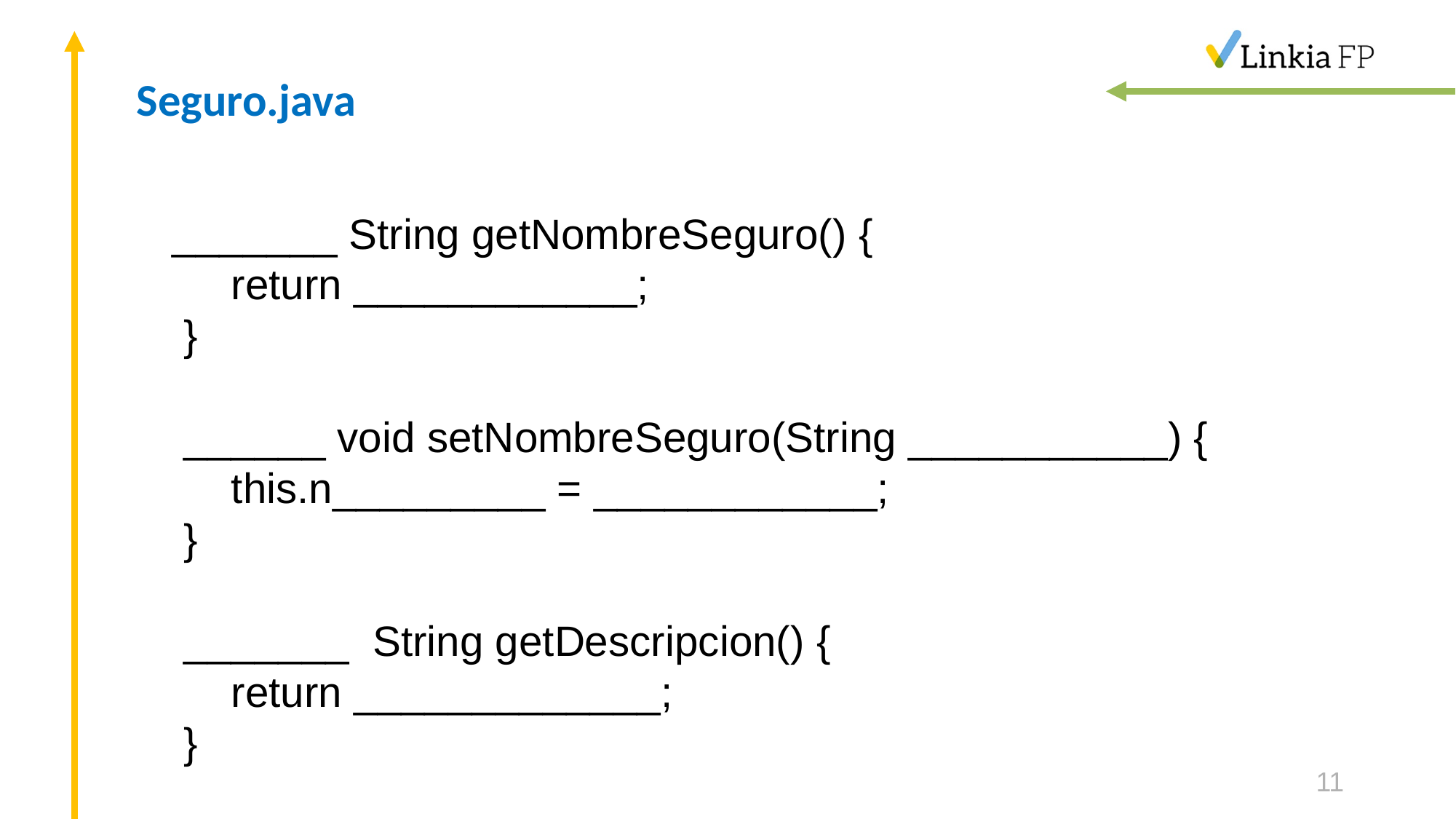

# Seguro.java

   _______ String getNombreSeguro() {
        return ____________;
    }

    ______ void setNombreSeguro(String ___________) {
        this.n_________ = ____________;
    }

    _______  String getDescripcion() {
        return _____________;
    }

11